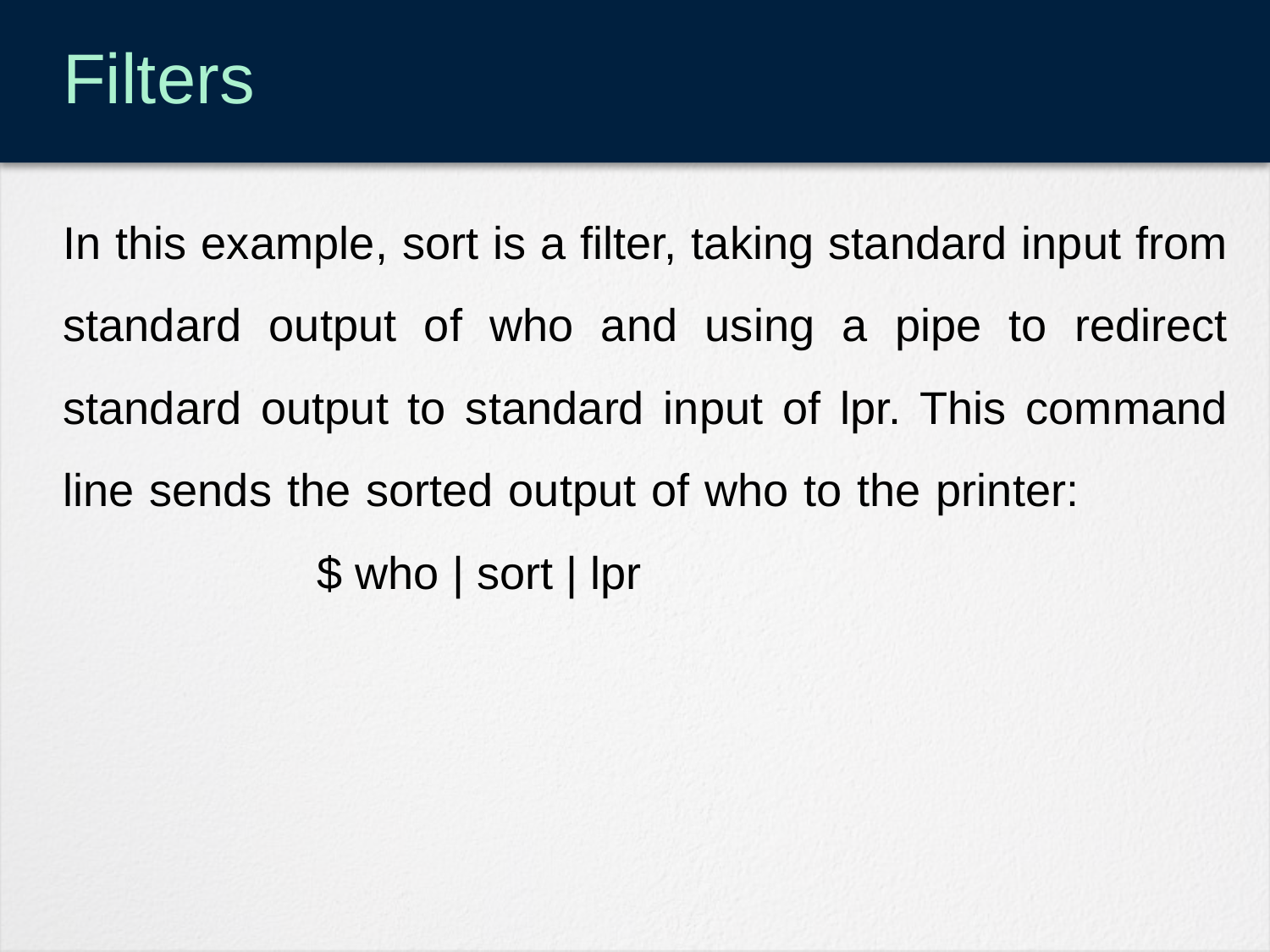

# Filters
In this example, sort is a filter, taking standard input from standard output of who and using a pipe to redirect standard output to standard input of lpr. This command line sends the sorted output of who to the printer:	 			$ who | sort | lpr